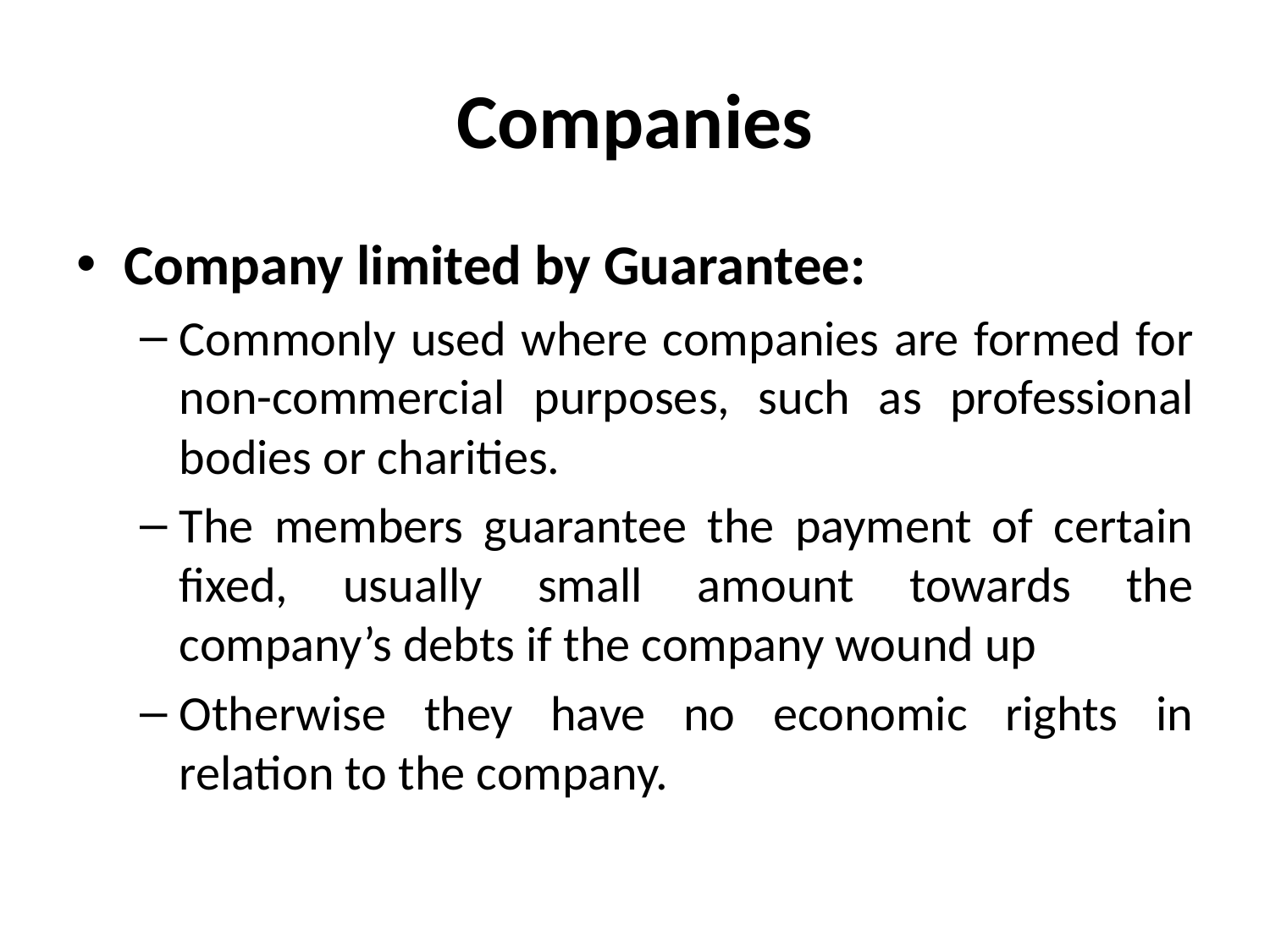

# Companies
Company limited by Guarantee:
Commonly used where companies are formed for non-commercial purposes, such as professional bodies or charities.
The members guarantee the payment of certain fixed, usually small amount towards the company’s debts if the company wound up
Otherwise they have no economic rights in relation to the company.